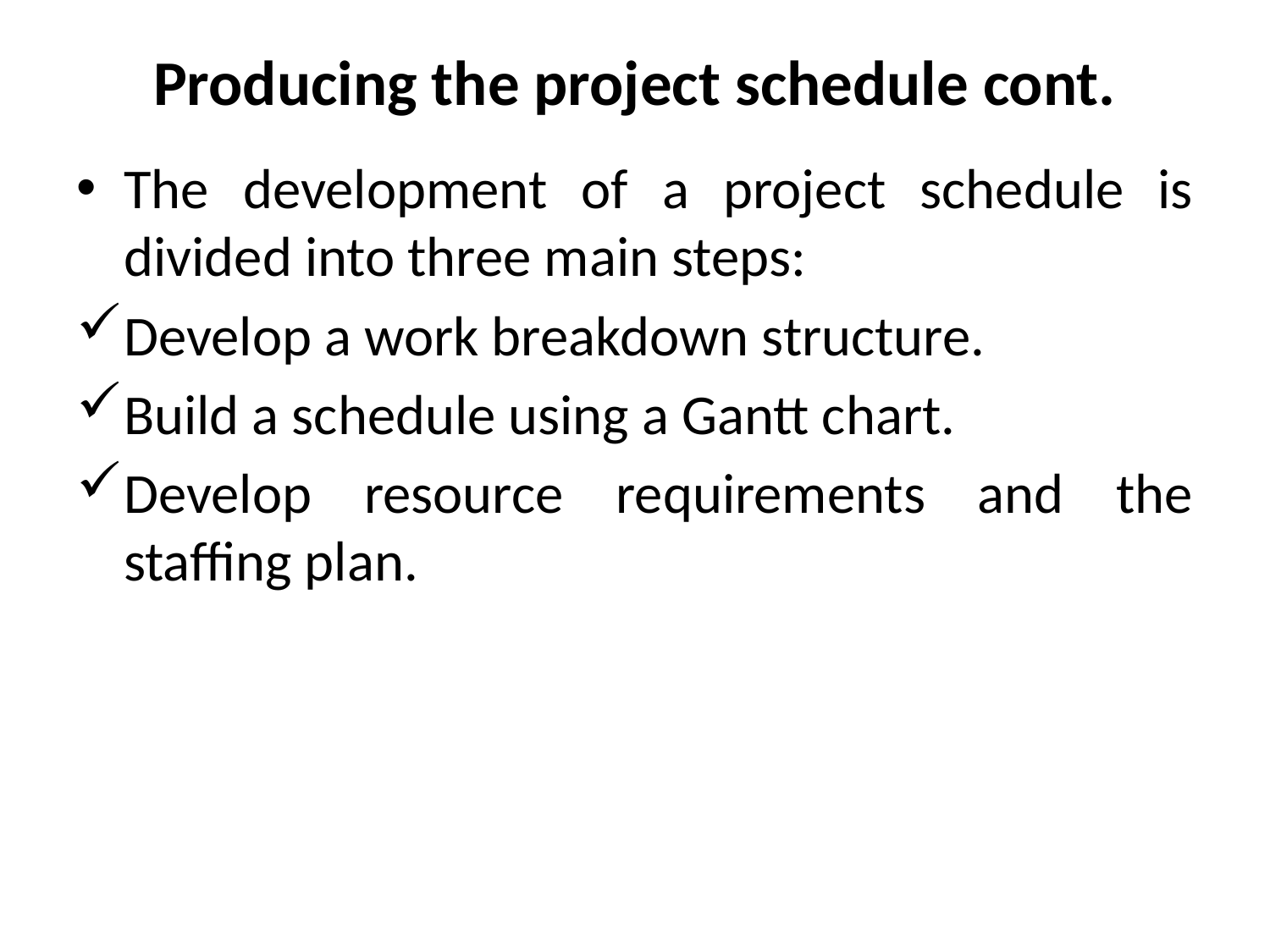

# Producing the project schedule cont.
The development of a project schedule is divided into three main steps:
Develop a work breakdown structure.
Build a schedule using a Gantt chart.
Develop resource requirements and the staffing plan.